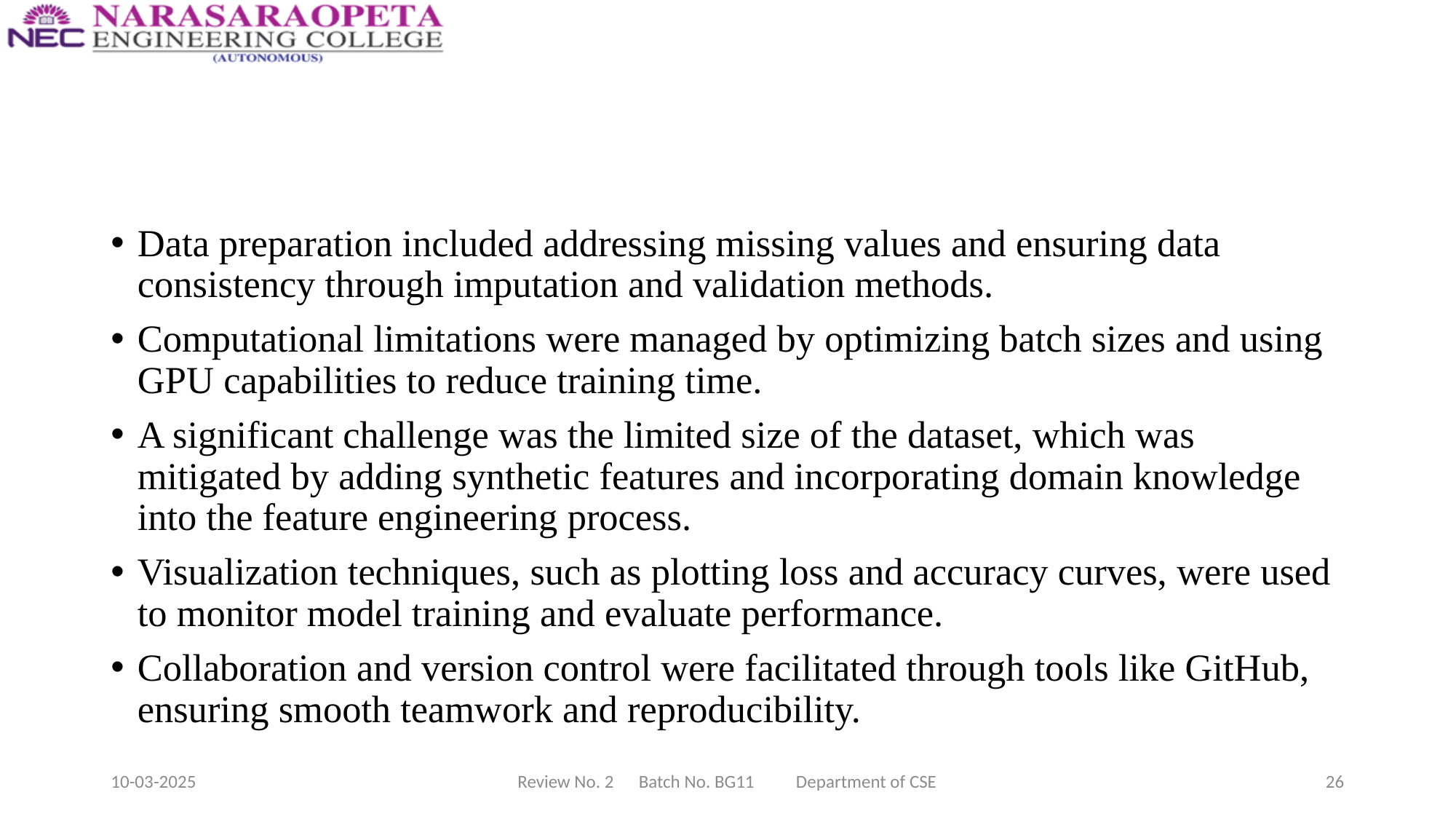

Data preparation included addressing missing values and ensuring data consistency through imputation and validation methods.
Computational limitations were managed by optimizing batch sizes and using GPU capabilities to reduce training time.
A significant challenge was the limited size of the dataset, which was mitigated by adding synthetic features and incorporating domain knowledge into the feature engineering process.
Visualization techniques, such as plotting loss and accuracy curves, were used to monitor model training and evaluate performance.
Collaboration and version control were facilitated through tools like GitHub, ensuring smooth teamwork and reproducibility.

10-03-2025
Review No. 2      Batch No. BG11          Department of CSE
26